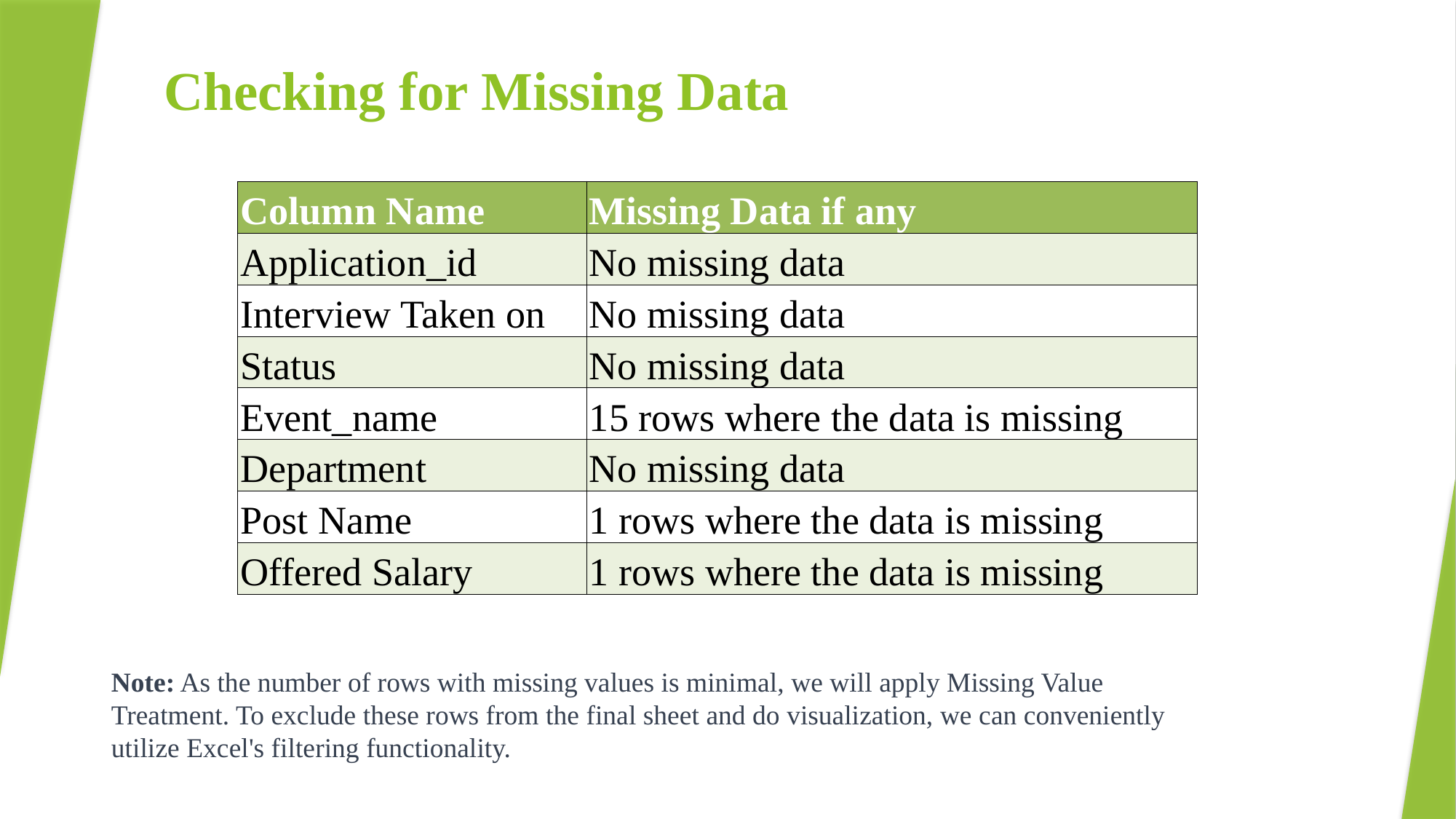

# Checking for Missing Data
| Column Name | Missing Data if any |
| --- | --- |
| Application\_id | No missing data |
| Interview Taken on | No missing data |
| Status | No missing data |
| Event\_name | 15 rows where the data is missing |
| Department | No missing data |
| Post Name | 1 rows where the data is missing |
| Offered Salary | 1 rows where the data is missing |

Note: As the number of rows with missing values is minimal, we will apply Missing Value Treatment. To exclude these rows from the final sheet and do visualization, we can conveniently utilize Excel's filtering functionality.